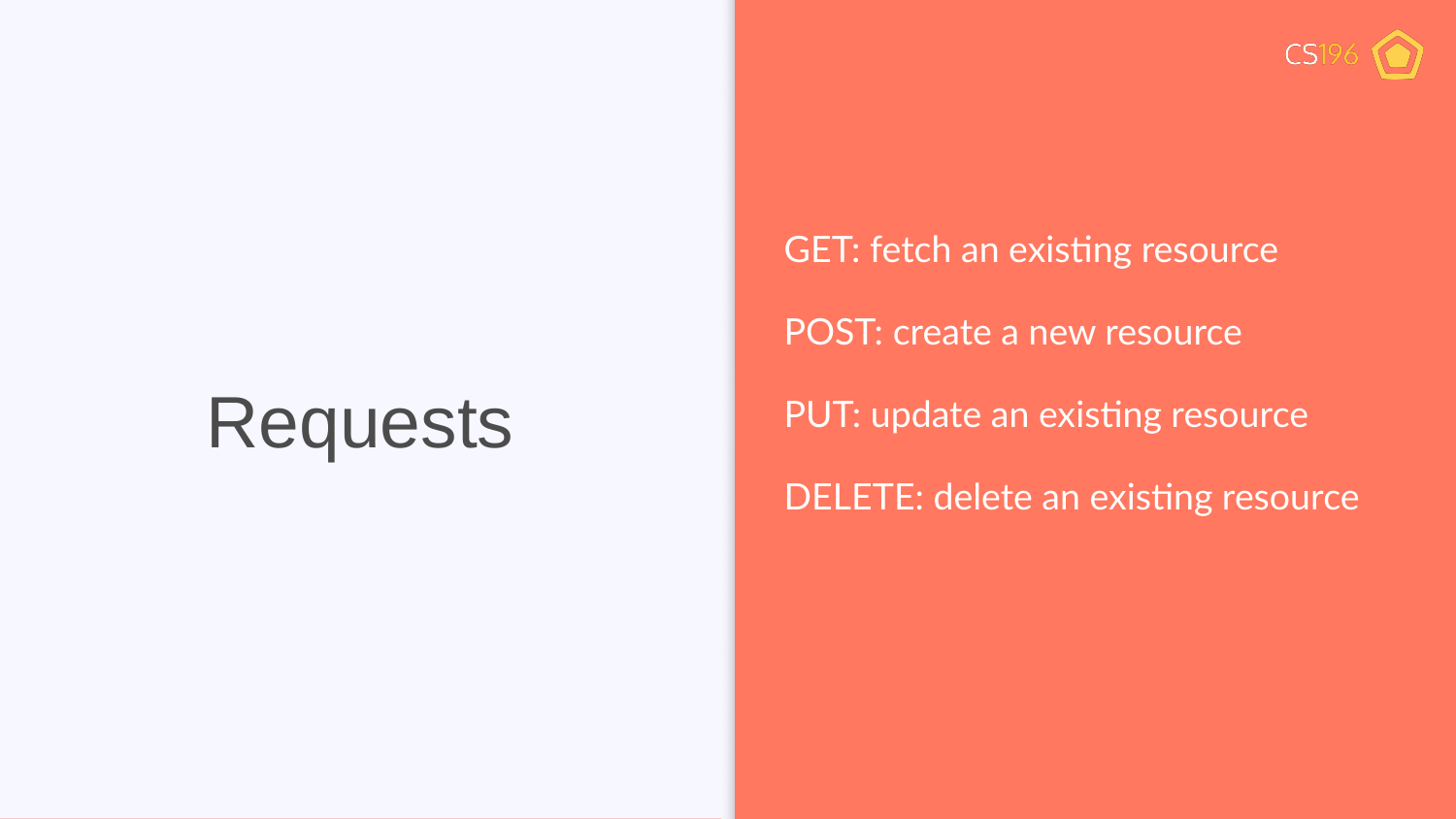

GET: fetch an existing resource
POST: create a new resource
PUT: update an existing resource
DELETE: delete an existing resource

# Requests